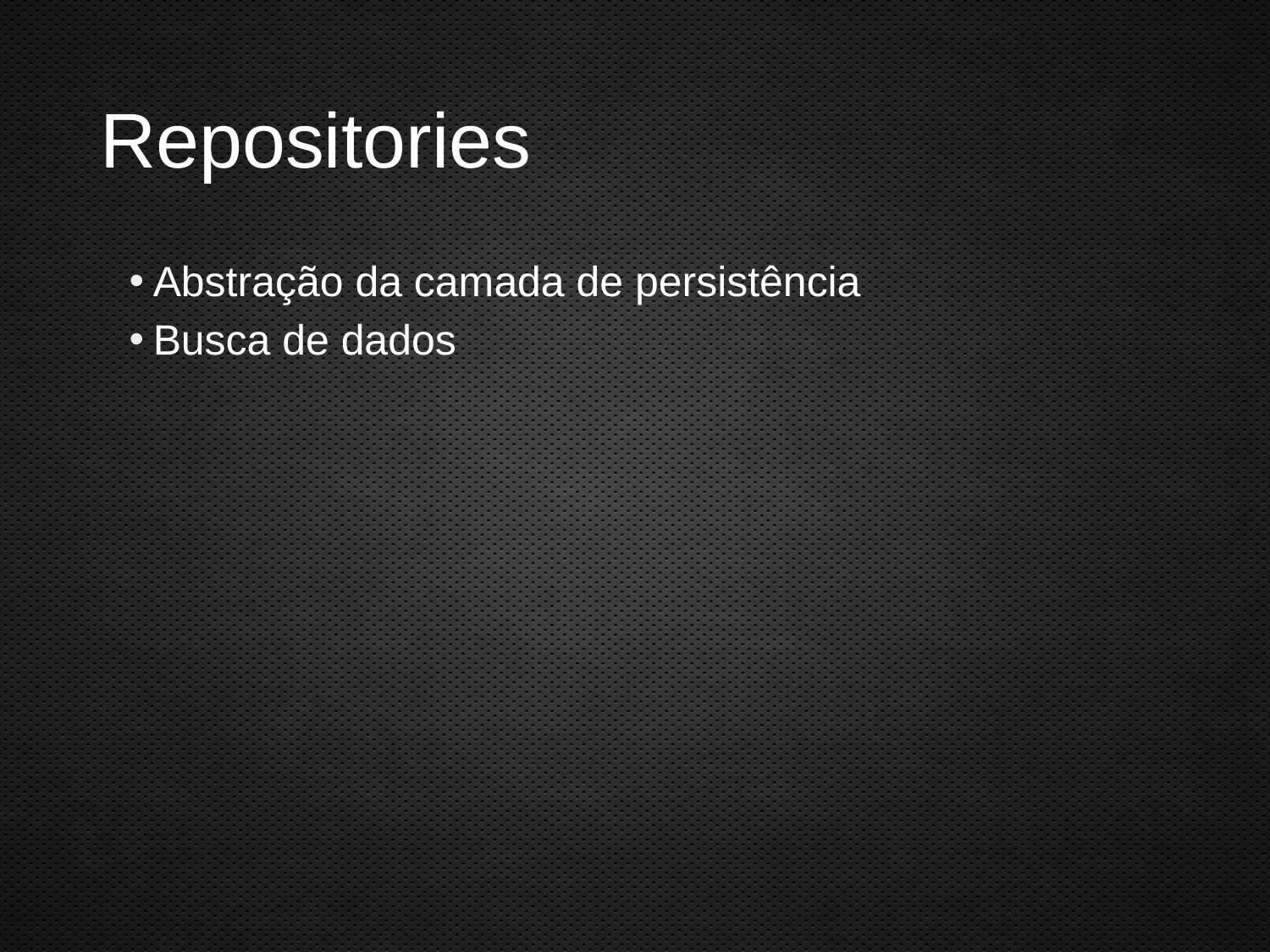

# Repositories
Abstração da camada de persistência
Busca de dados